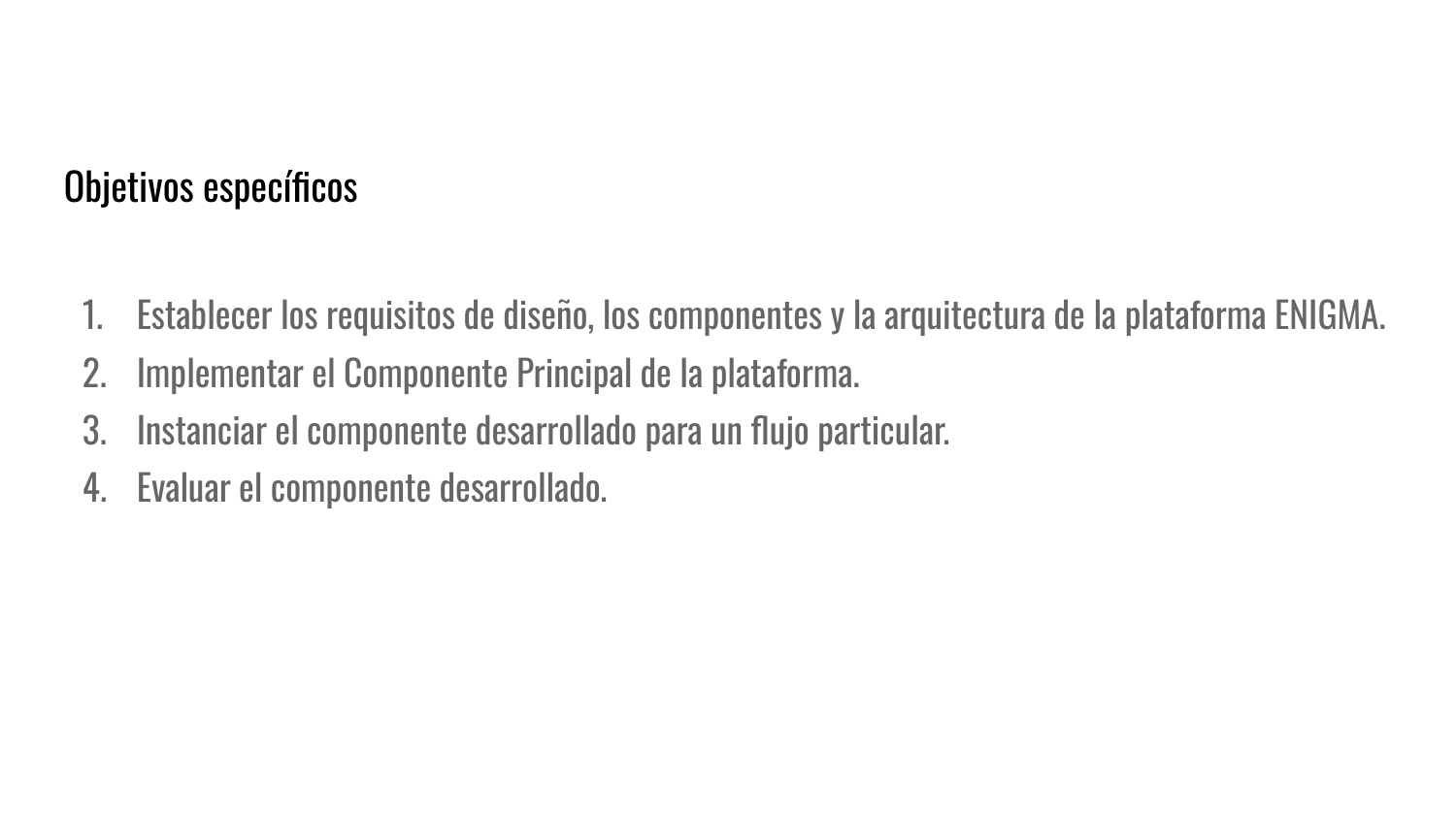

Objetivos específicos
Establecer los requisitos de diseño, los componentes y la arquitectura de la plataforma ENIGMA.
Implementar el Componente Principal de la plataforma.
Instanciar el componente desarrollado para un flujo particular.
Evaluar el componente desarrollado.